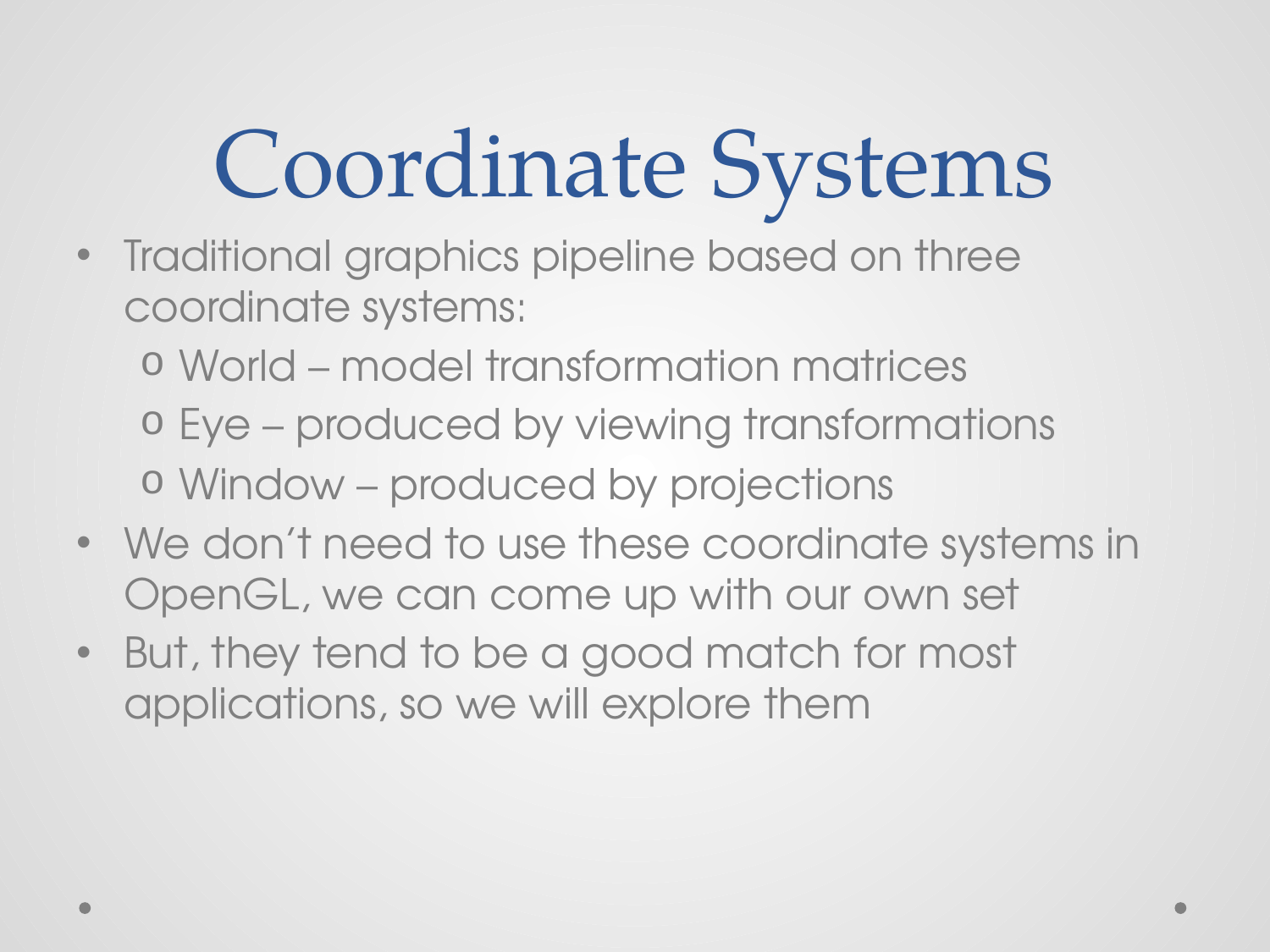

# Coordinate Systems
Traditional graphics pipeline based on three coordinate systems:
World – model transformation matrices
Eye – produced by viewing transformations
Window – produced by projections
We don’t need to use these coordinate systems in OpenGL, we can come up with our own set
But, they tend to be a good match for most applications, so we will explore them